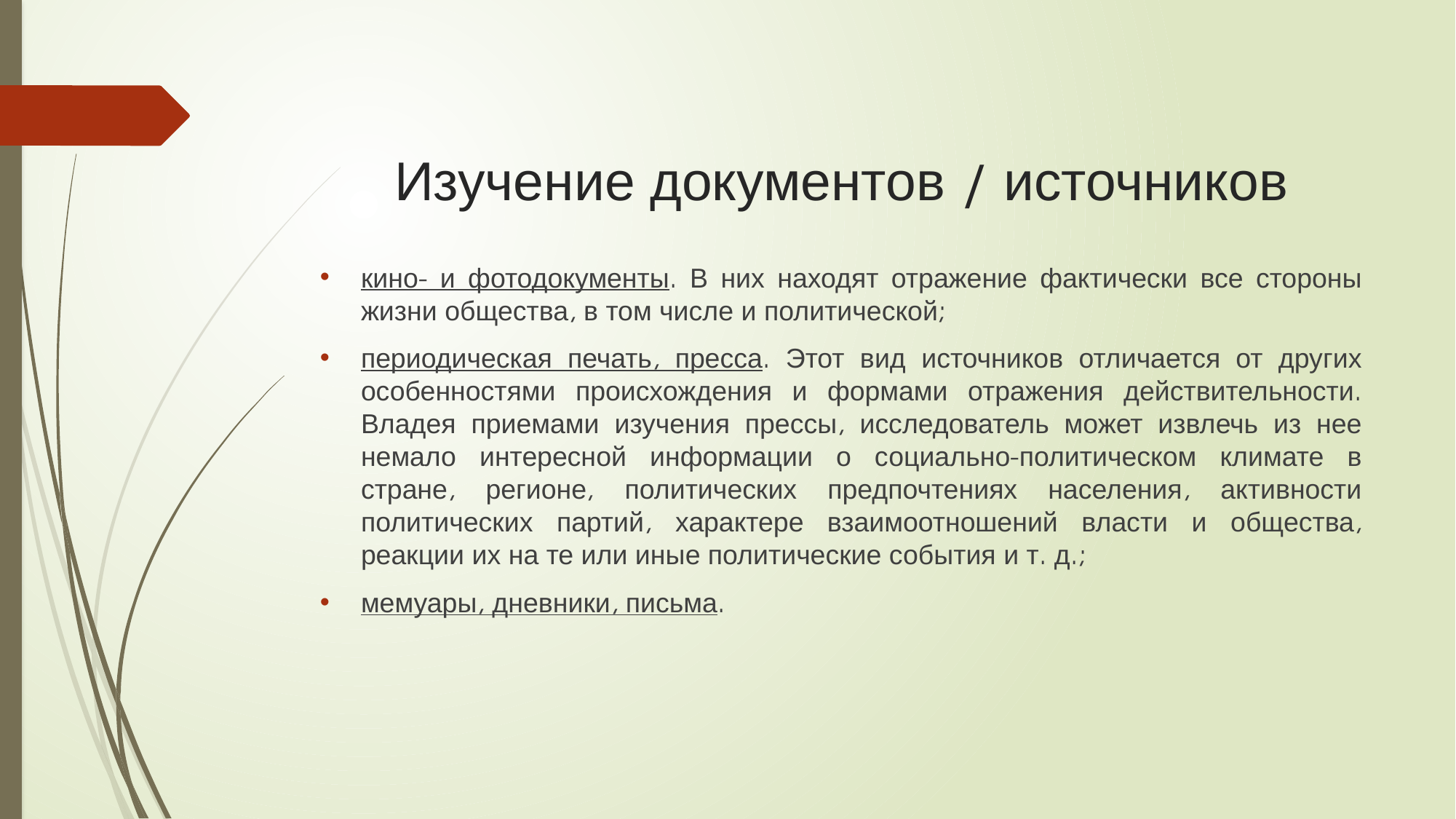

# Изучение документов / источников
кино- и фотодокументы. В них находят отражение фактически все стороны жизни общества, в том числе и политической;
периодическая печать, пресса. Этот вид источников отличается от других особенностями происхождения и формами отражения действительности. Владея приемами изучения прессы, исследователь может извлечь из нее немало интересной информации о социально-политическом климате в стране, регионе, политических предпочтениях населения, активности политических партий, характере взаимоотношений власти и общества, реакции их на те или иные политические события и т. д.;
мемуары, дневники, письма.